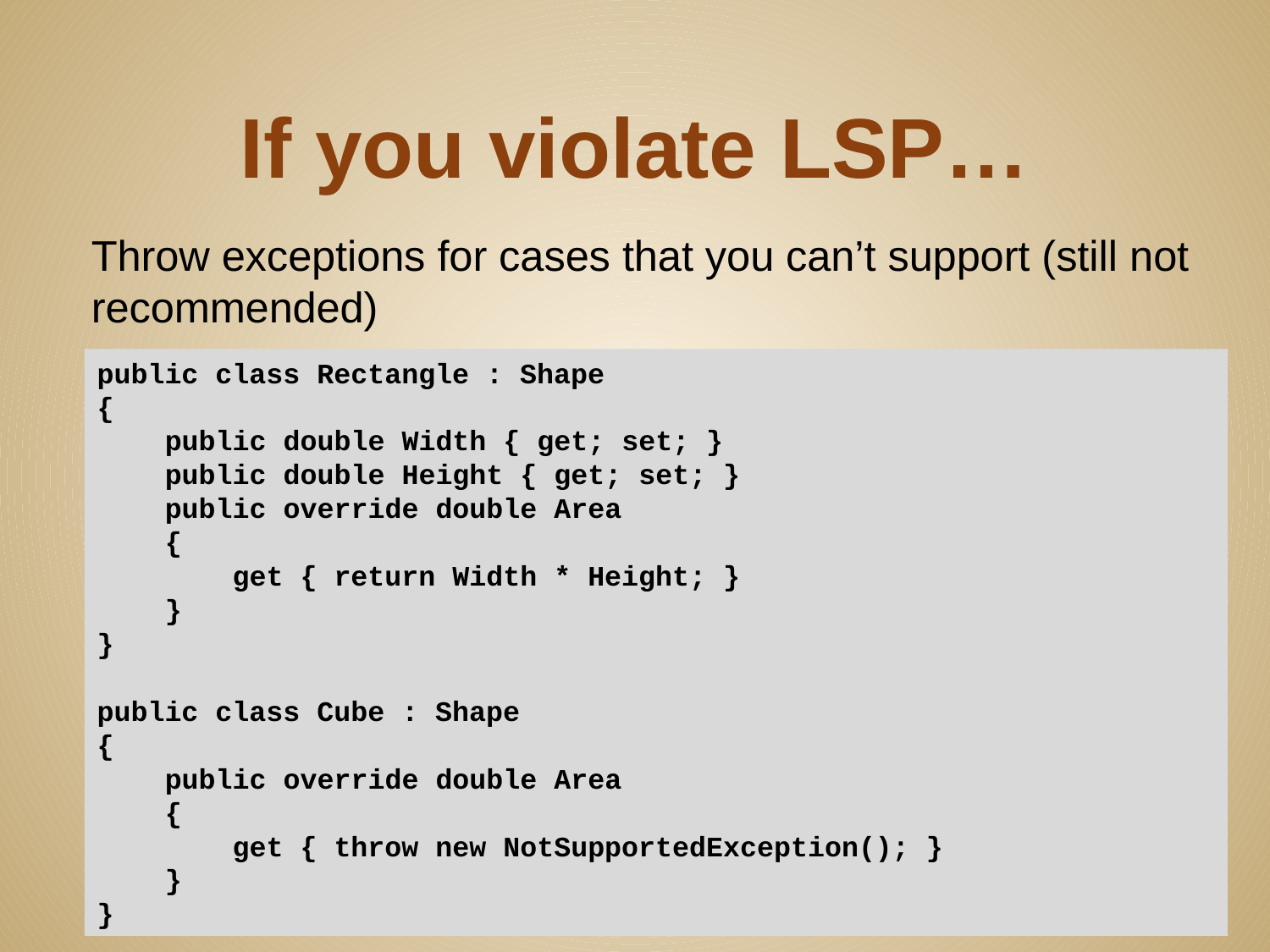

# If you violate LSP…
Throw exceptions for cases that you can’t support (still not recommended)
public class Rectangle : Shape
{
    public double Width { get; set; }
    public double Height { get; set; }
    public override double Area
    {
        get { return Width * Height; }
    }
}

public class Cube : Shape
{
    public override double Area
    {
        get { throw new NotSupportedException(); }
    }
}